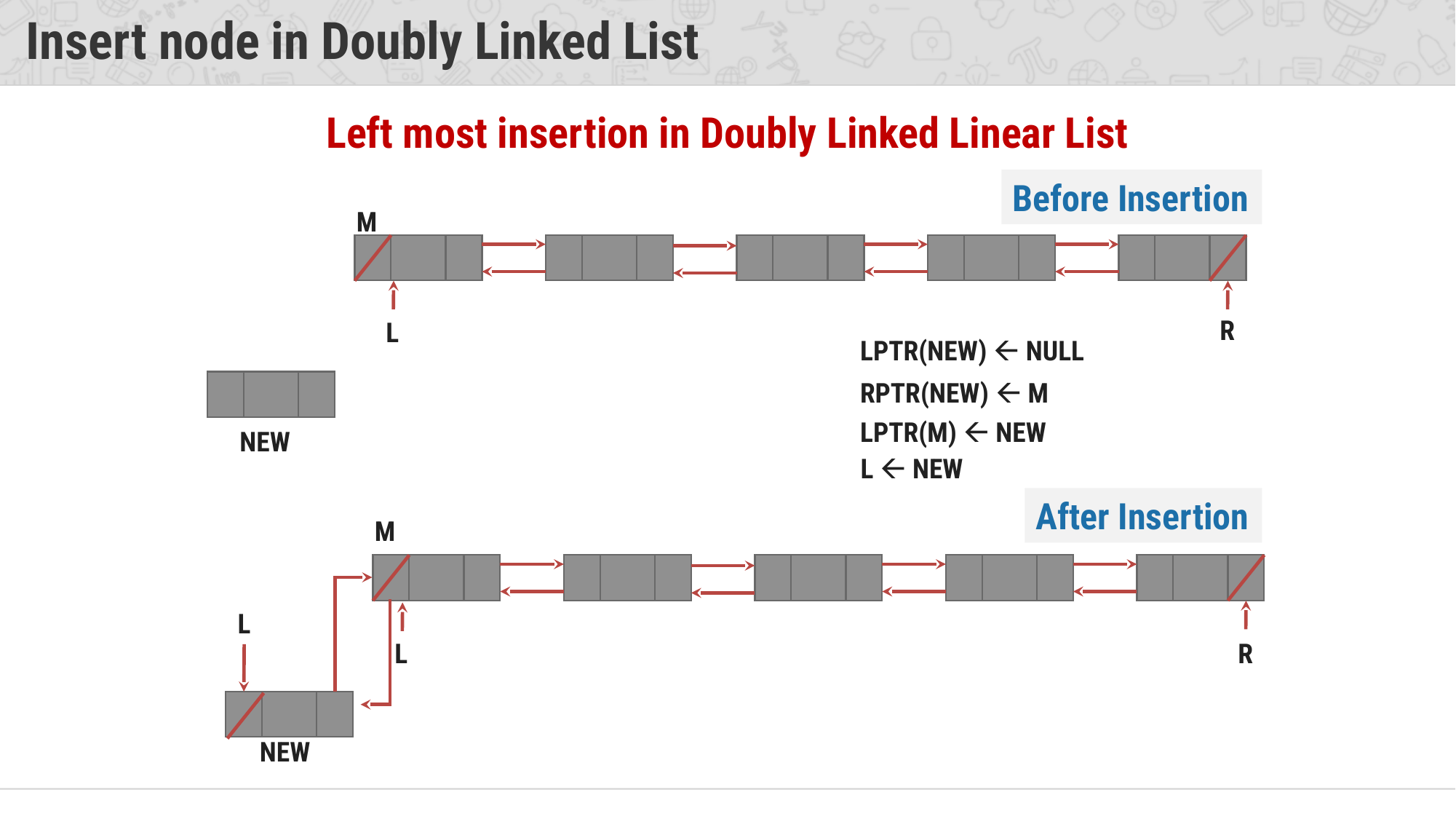

# Insert node in Doubly Linked List
Left most insertion in Doubly Linked Linear List
Before Insertion
M

R
L
LPTR(NEW) 🡨 NULL
RPTR(NEW) 🡨 M

LPTR(M) 🡨 NEW
NEW
L 🡨 NEW
After Insertion
M

L
L
R

NEW